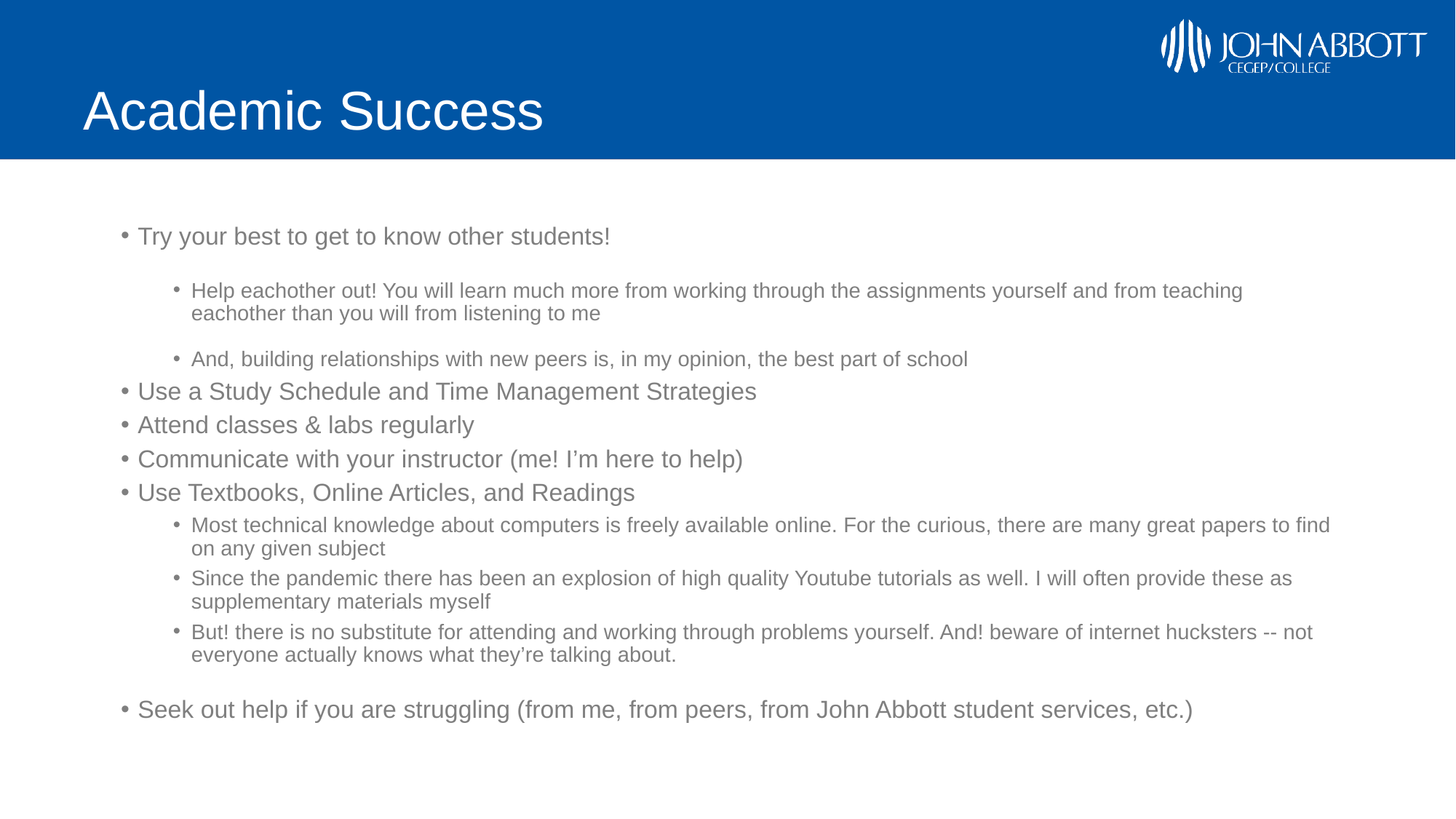

# Academic Success
Try your best to get to know other students!
Help eachother out! You will learn much more from working through the assignments yourself and from teaching eachother than you will from listening to me
And, building relationships with new peers is, in my opinion, the best part of school
Use a Study Schedule and Time Management Strategies
Attend classes & labs regularly
Communicate with your instructor (me! I’m here to help)
Use Textbooks, Online Articles, and Readings
Most technical knowledge about computers is freely available online. For the curious, there are many great papers to find on any given subject
Since the pandemic there has been an explosion of high quality Youtube tutorials as well. I will often provide these as supplementary materials myself
But! there is no substitute for attending and working through problems yourself. And! beware of internet hucksters -- not everyone actually knows what they’re talking about.
Seek out help if you are struggling (from me, from peers, from John Abbott student services, etc.)